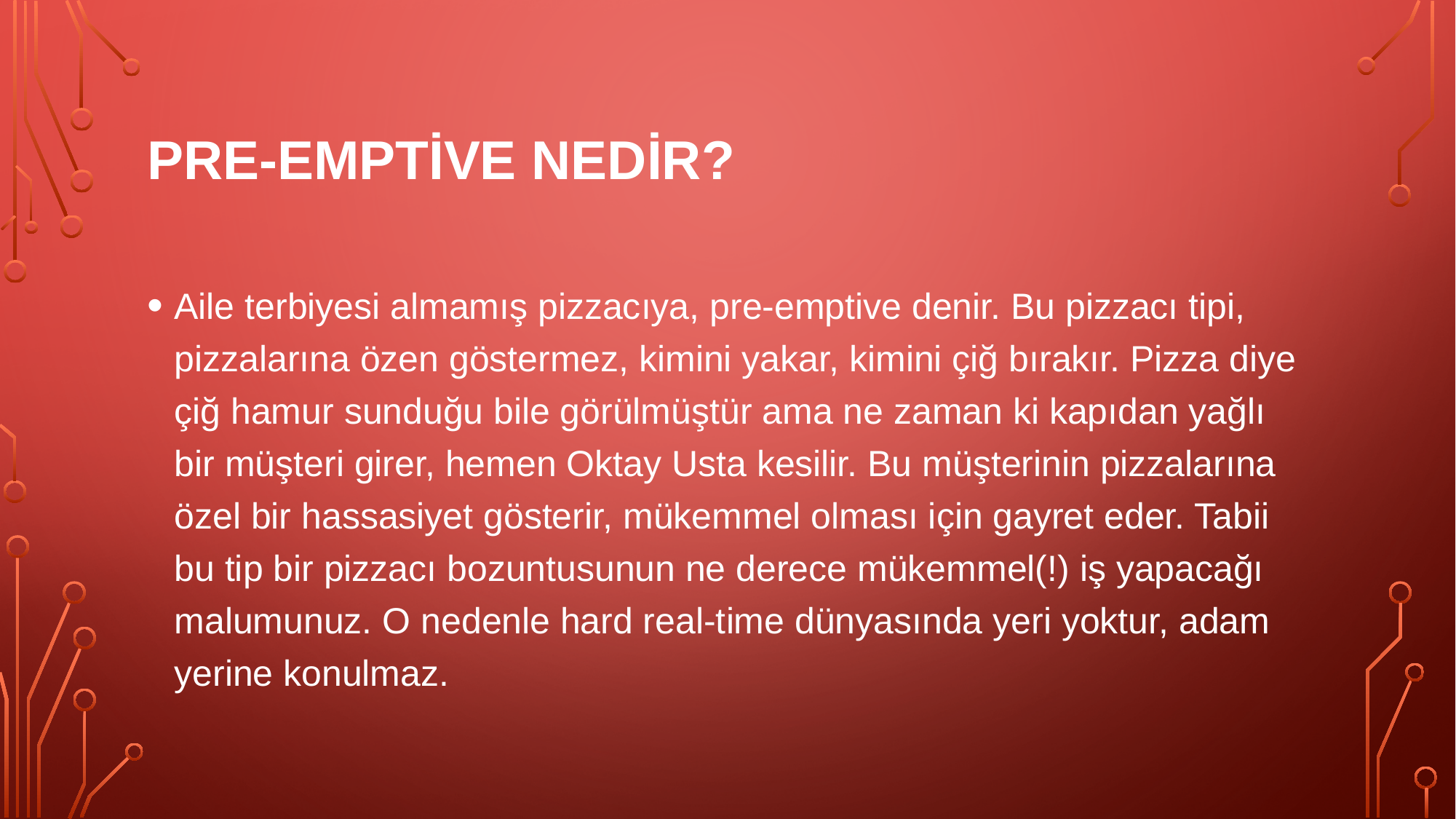

# Pre-emptive nedir?
Aile terbiyesi almamış pizzacıya, pre-emptive denir. Bu pizzacı tipi, pizzalarına özen göstermez, kimini yakar, kimini çiğ bırakır. Pizza diye çiğ hamur sunduğu bile görülmüştür ama ne zaman ki kapıdan yağlı bir müşteri girer, hemen Oktay Usta kesilir. Bu müşterinin pizzalarına özel bir hassasiyet gösterir, mükemmel olması için gayret eder. Tabii bu tip bir pizzacı bozuntusunun ne derece mükemmel(!) iş yapacağı malumunuz. O nedenle hard real-time dünyasında yeri yoktur, adam yerine konulmaz.